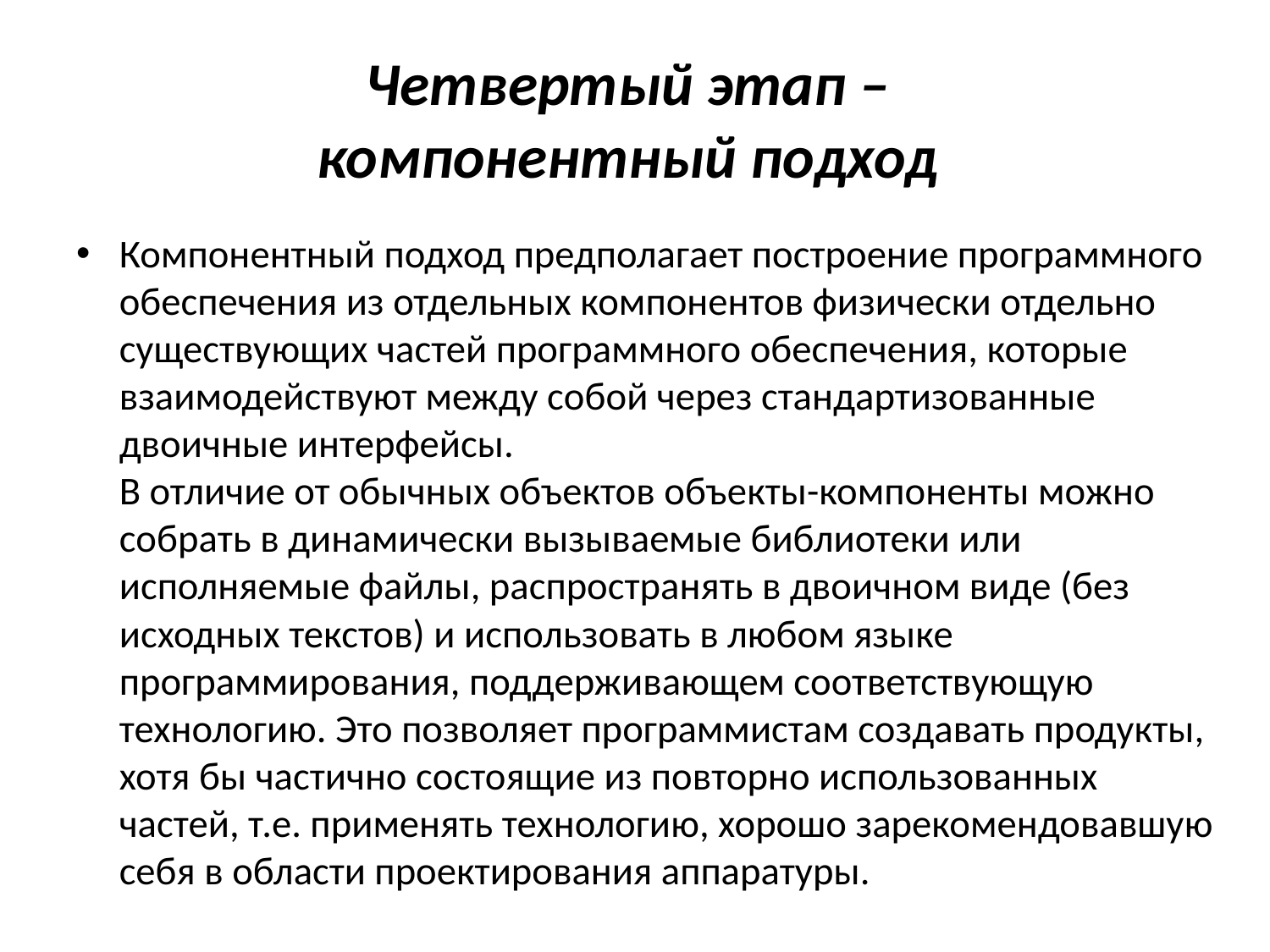

# Четвертый этап – компонентный подход
Компонентный подход предполагает построение программного обеспечения из отдельных компонентов физически отдельно существующих частей программного обеспечения, которые взаимодействуют между собой через стандартизованные двоичные интерфейсы.
В отличие от обычных объектов объекты-компоненты можно собрать в динамически вызываемые библиотеки или исполняемые файлы, распространять в двоичном виде (без исходных текстов) и использовать в любом языке программирования, поддерживающем соответствующую технологию. Это позволяет программистам создавать продукты, хотя бы частично состоящие из повторно использованных частей, т.е. применять технологию, хорошо зарекомендовавшую себя в области проектирования аппаратуры.